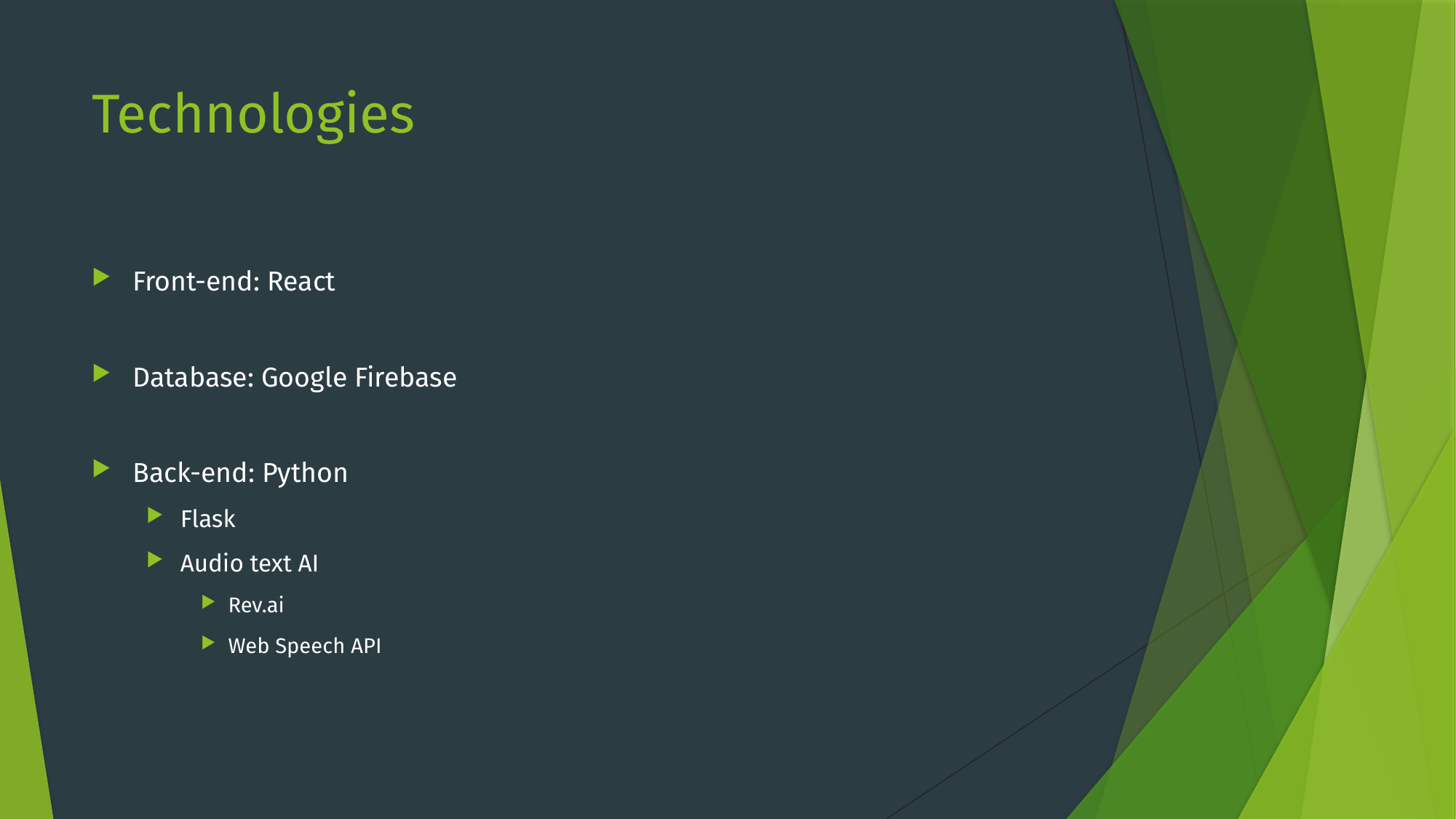

# Technologies
Front-end: React

Database: Google Firebase

Back-end: Python
Flask
Audio text AI
Rev.ai
Web Speech API